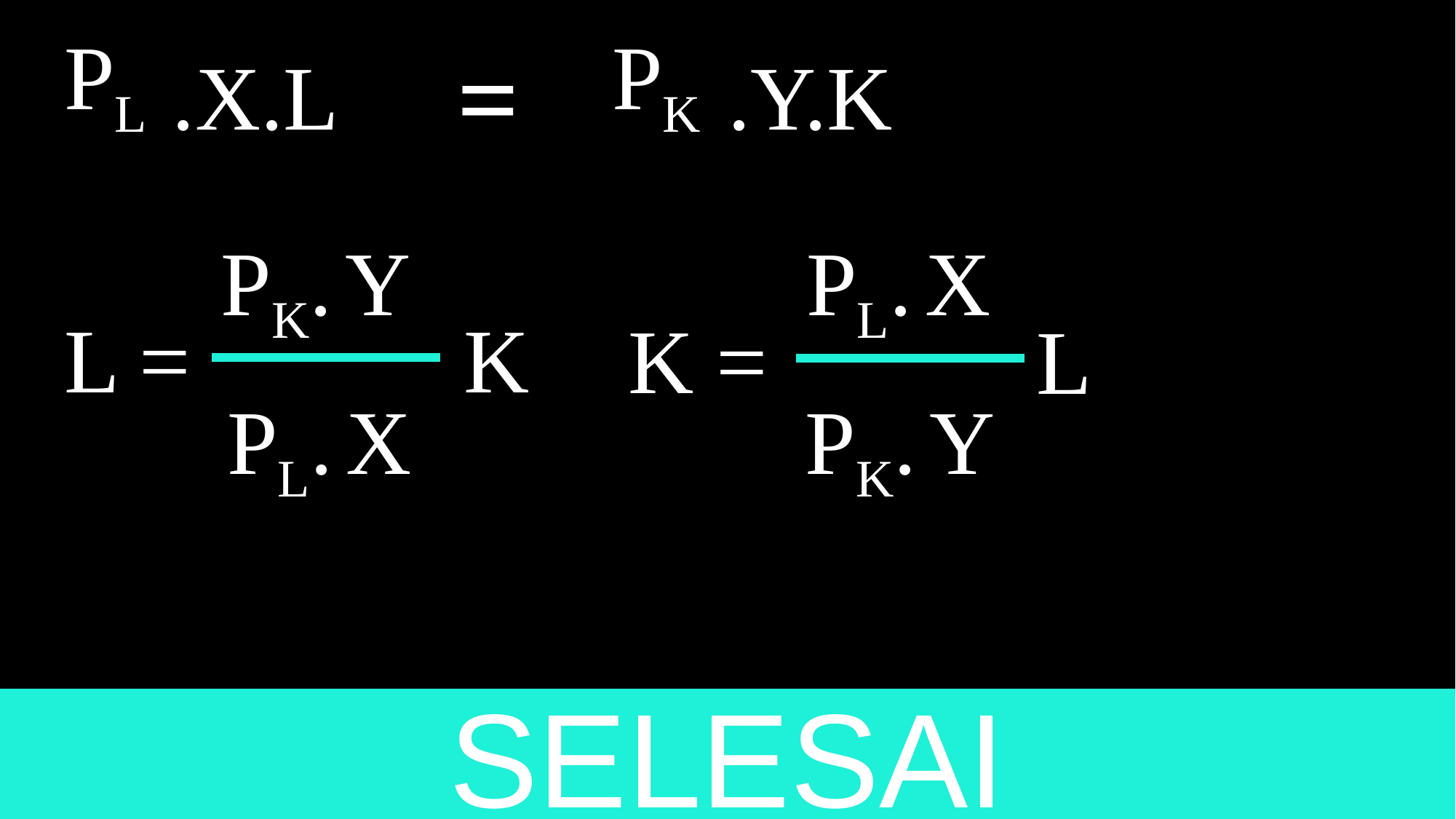

PL
PK
=
.X.L
.Y.K
PK. Y
PL. X
L =
K
K =
L
PL. X
PK. Y
SELESAI